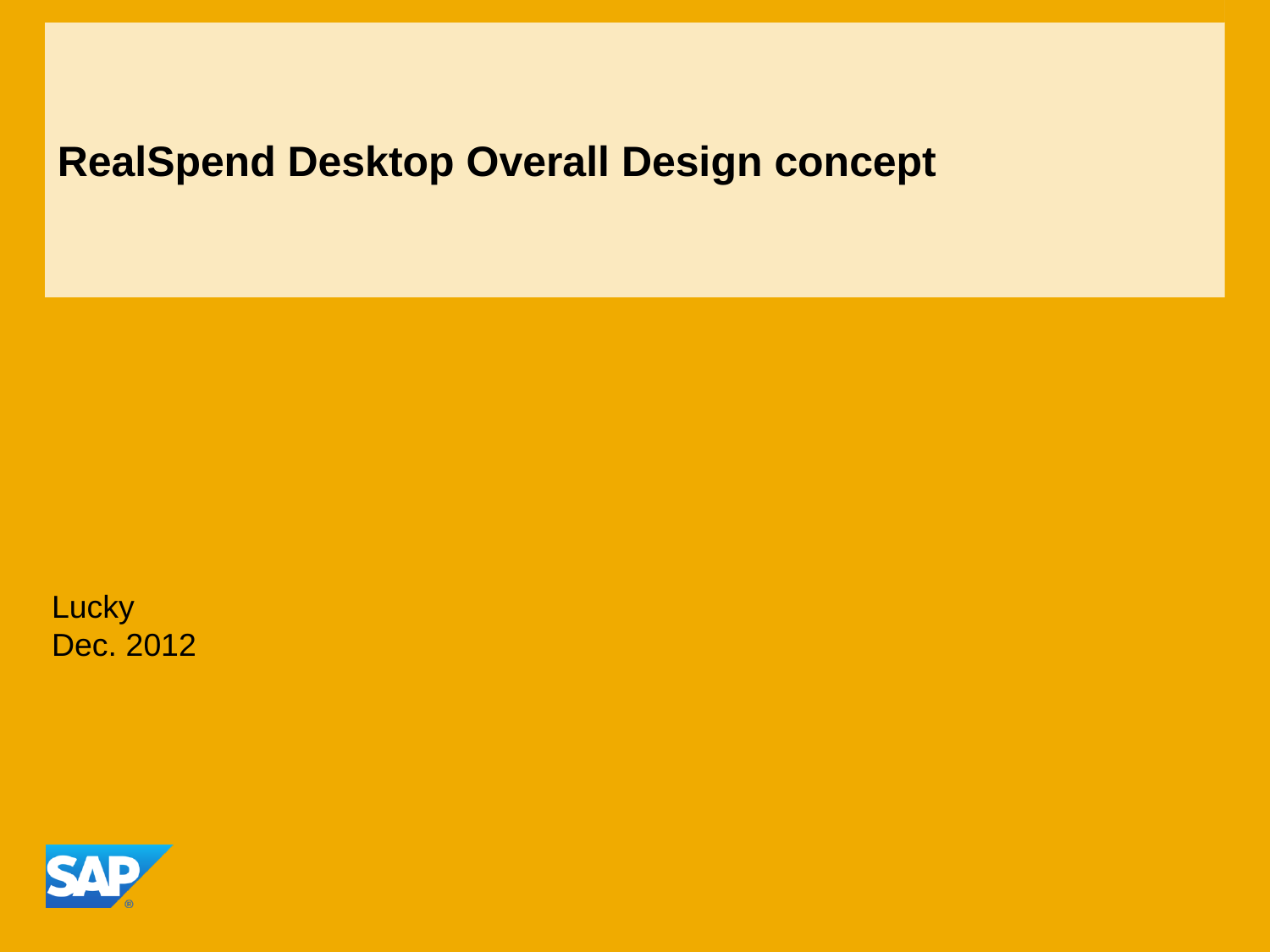

# RealSpend Desktop Overall Design concept
Lucky
Dec. 2012